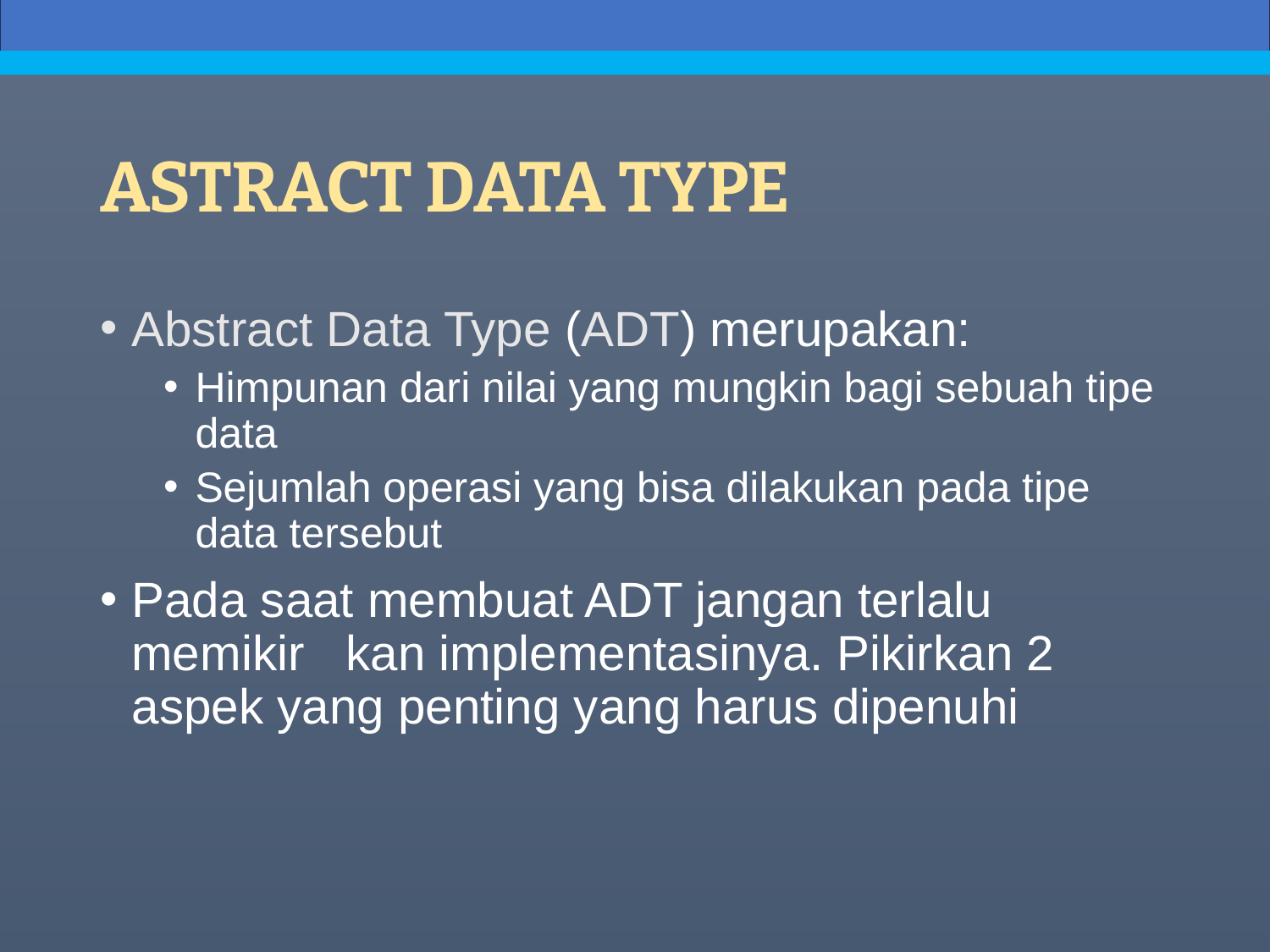

# ASTRACT DATA TYPE
Abstract Data Type (ADT) merupakan:
Himpunan dari nilai yang mungkin bagi sebuah tipe data
Sejumlah operasi yang bisa dilakukan pada tipe data tersebut
Pada saat membuat ADT jangan terlalu memikir   kan implementasinya. Pikirkan 2 aspek yang penting yang harus dipenuhi